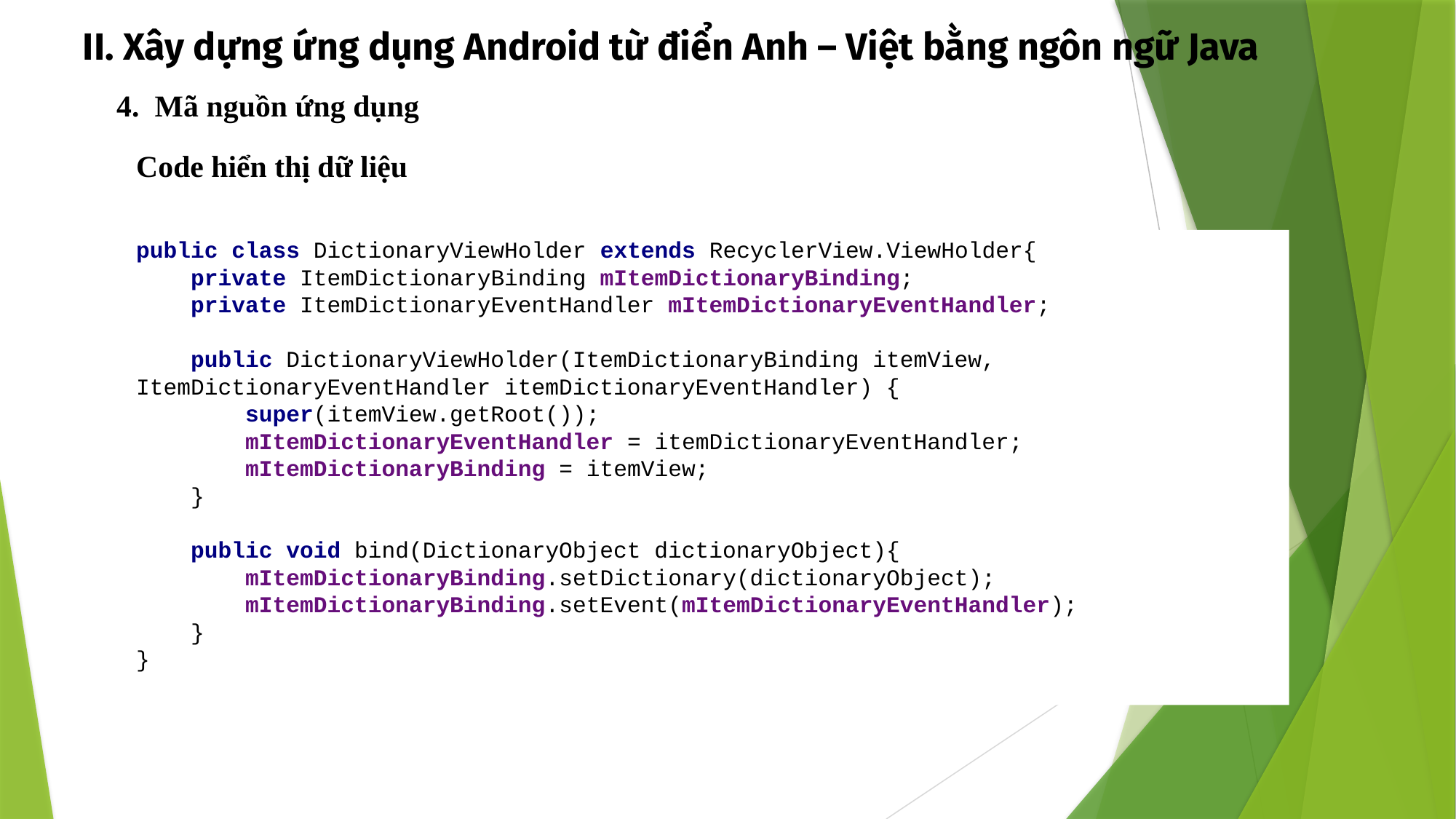

II. Xây dựng ứng dụng Android từ điển Anh – Việt bằng ngôn ngữ Java
4.  Mã nguồn ứng dụng
# Code hiển thị dữ liệu
public class DictionaryViewHolder extends RecyclerView.ViewHolder{
    private ItemDictionaryBinding mItemDictionaryBinding;
    private ItemDictionaryEventHandler mItemDictionaryEventHandler;
    public DictionaryViewHolder(ItemDictionaryBinding itemView, ItemDictionaryEventHandler itemDictionaryEventHandler) {
        super(itemView.getRoot());
        mItemDictionaryEventHandler = itemDictionaryEventHandler;
        mItemDictionaryBinding = itemView;
    }
    public void bind(DictionaryObject dictionaryObject){
        mItemDictionaryBinding.setDictionary(dictionaryObject);
        mItemDictionaryBinding.setEvent(mItemDictionaryEventHandler);
    }
}